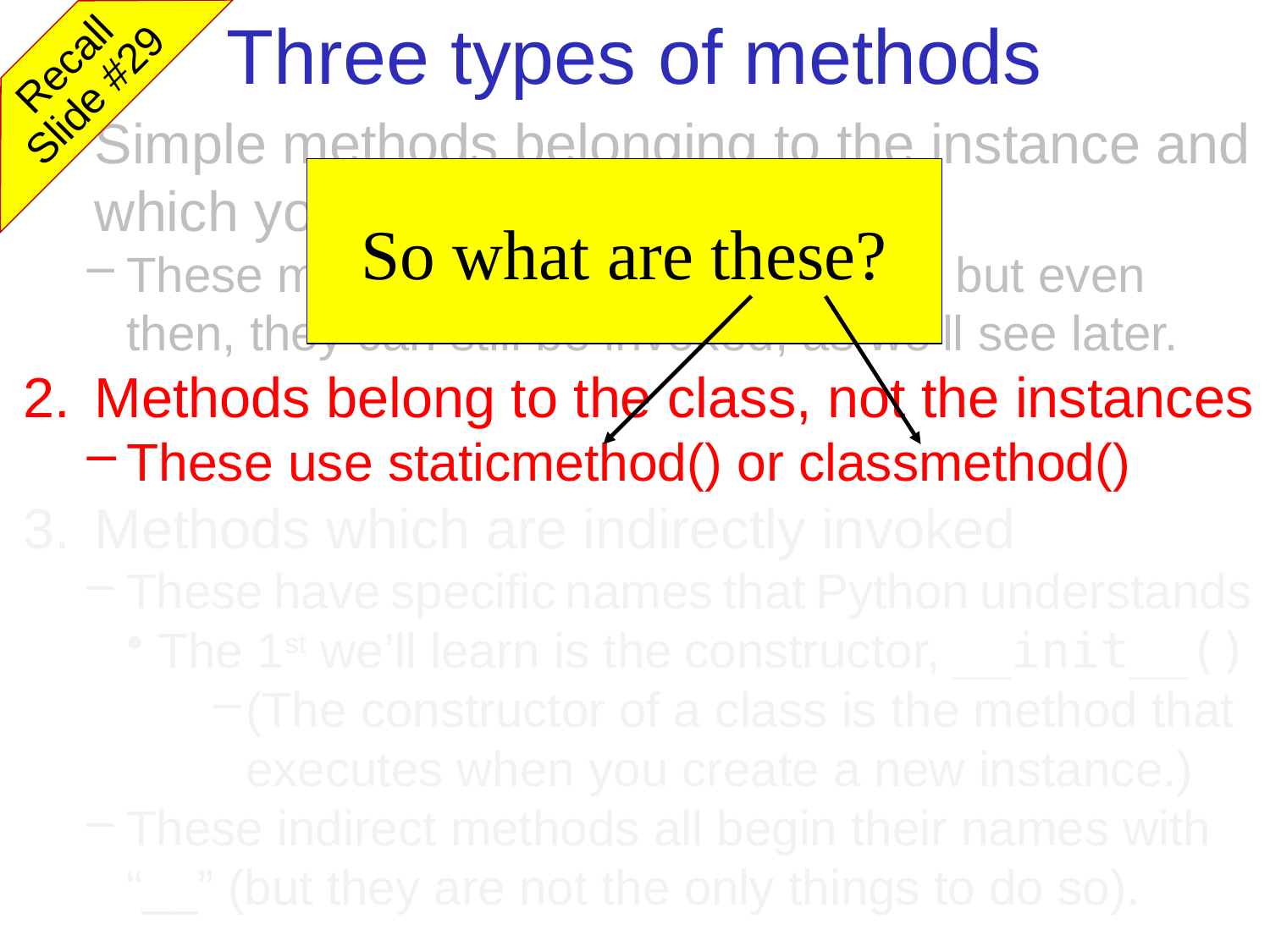

# Three types of methods

Recall
Slide #29
Simple methods belonging to the instance and which you invoke by calling them
These methods can be made private, but even then, they can still be invoked, as we’ll see later.
Methods belong to the class, not the instances
These use staticmethod() or classmethod()
Methods which are indirectly invoked
These have specific names that Python understands
The 1st we’ll learn is the constructor, __init__()
(The constructor of a class is the method that executes when you create a new instance.)
These indirect methods all begin their names with “__” (but they are not the only things to do so).
So what are these?